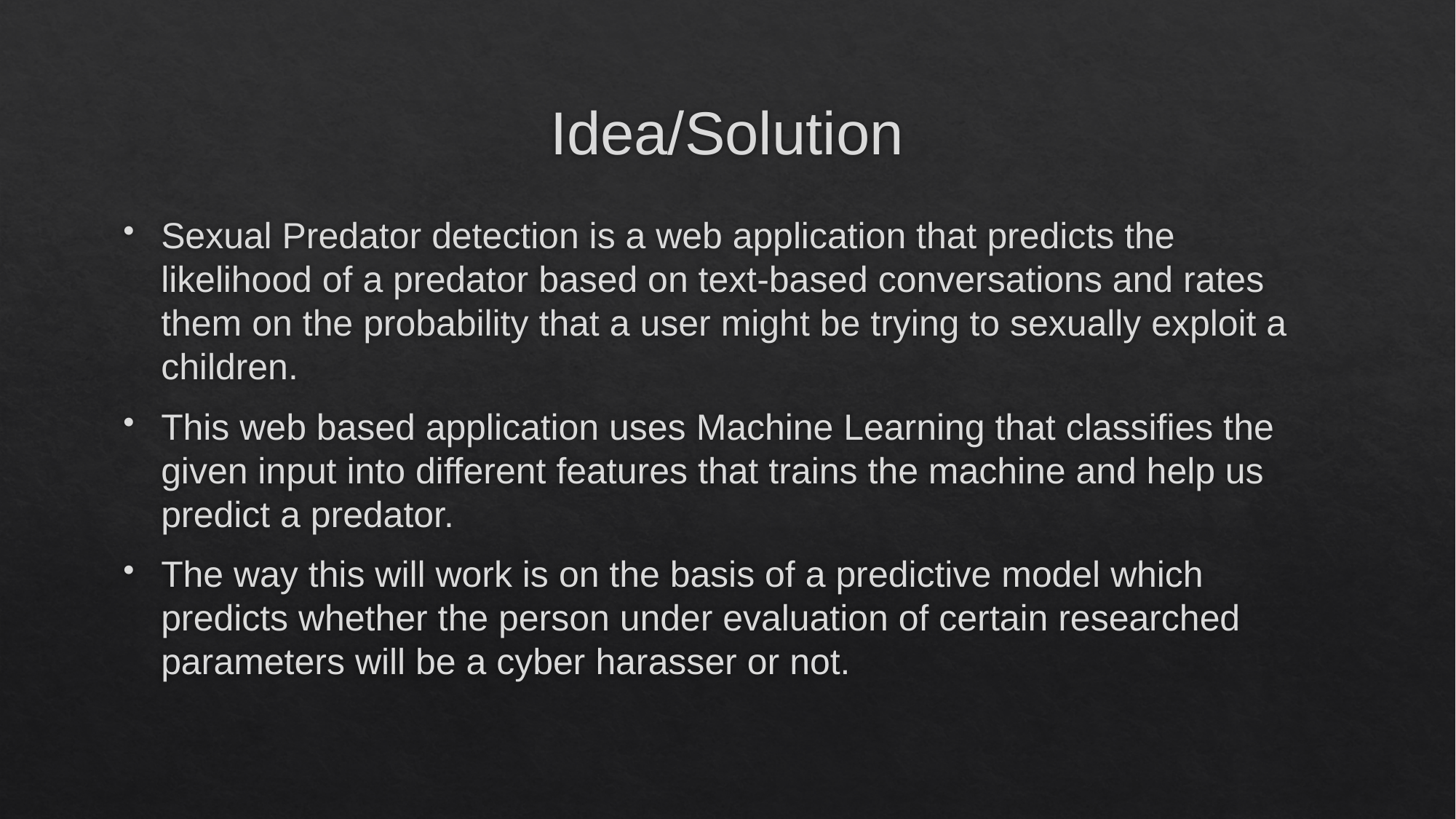

# Idea/Solution
Sexual Predator detection is a web application that predicts the likelihood of a predator based on text-based conversations and rates them on the probability that a user might be trying to sexually exploit a children.
This web based application uses Machine Learning that classifies the given input into different features that trains the machine and help us predict a predator.
The way this will work is on the basis of a predictive model which predicts whether the person under evaluation of certain researched parameters will be a cyber harasser or not.